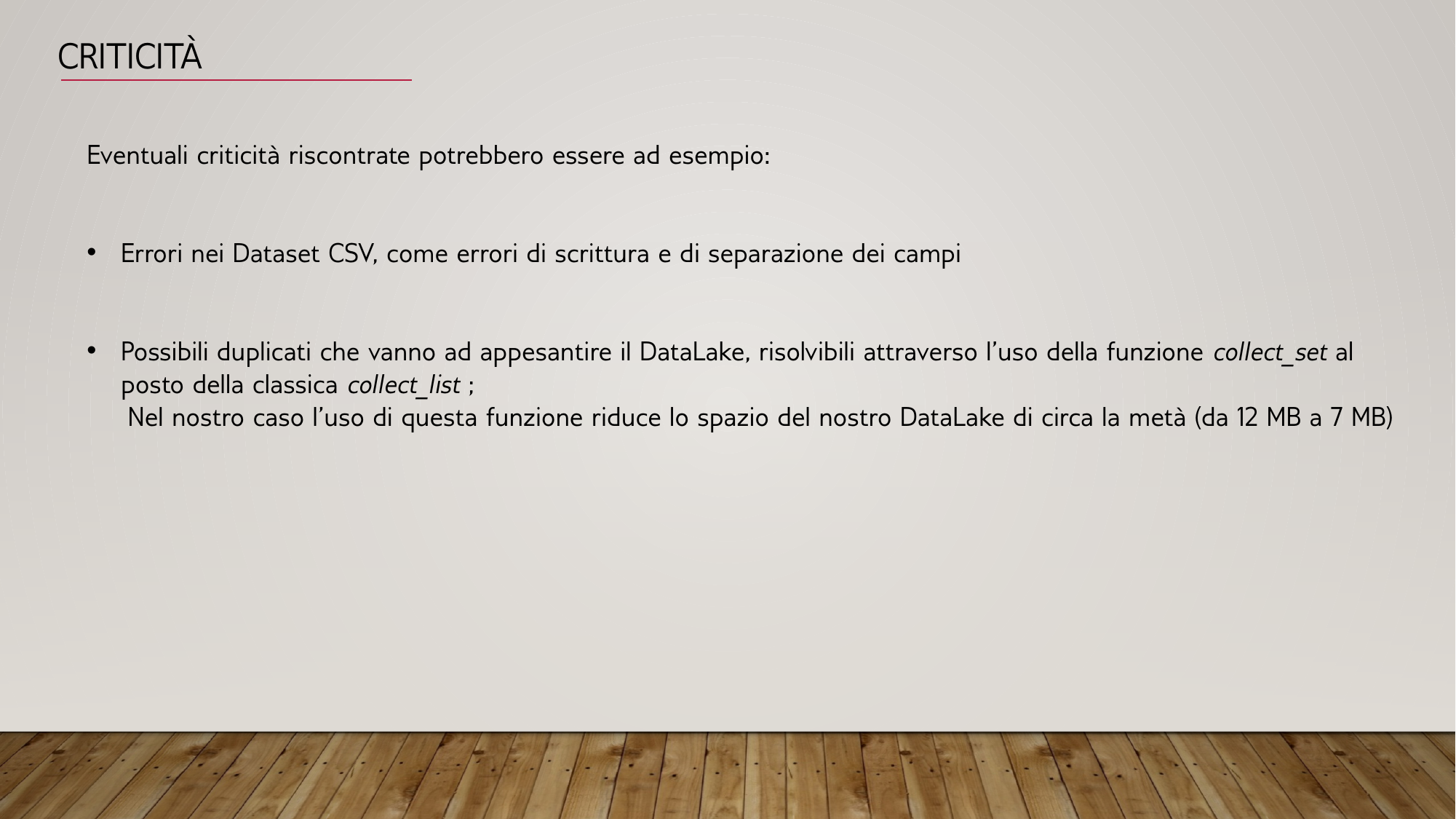

CRITICITÀ

Eventuali criticità riscontrate potrebbero essere ad esempio:

Errori nei Dataset CSV, come errori di scrittura e di separazione dei campi

Possibili duplicati che vanno ad appesantire il DataLake, risolvibili attraverso l’uso della funzione collect_set al posto della classica collect_list ;
     Nel nostro caso l’uso di questa funzione riduce lo spazio del nostro DataLake di circa la metà (da 12 MB a 7 MB)